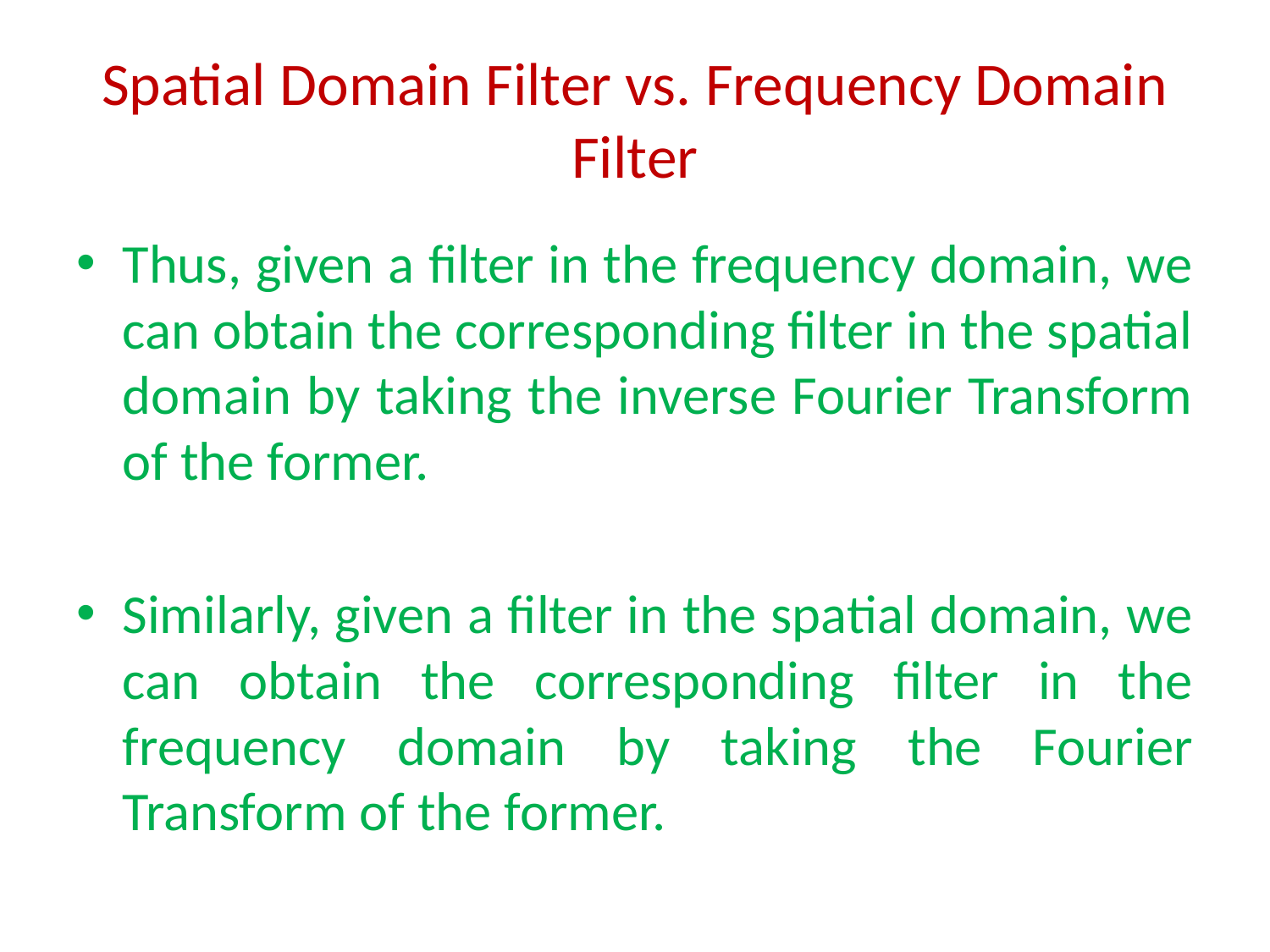

# Spatial Domain Filter vs. Frequency Domain Filter
Thus, given a filter in the frequency domain, we can obtain the corresponding filter in the spatial domain by taking the inverse Fourier Transform of the former.

Similarly, given a filter in the spatial domain, we can obtain the corresponding filter in the frequency domain by taking the Fourier Transform of the former.